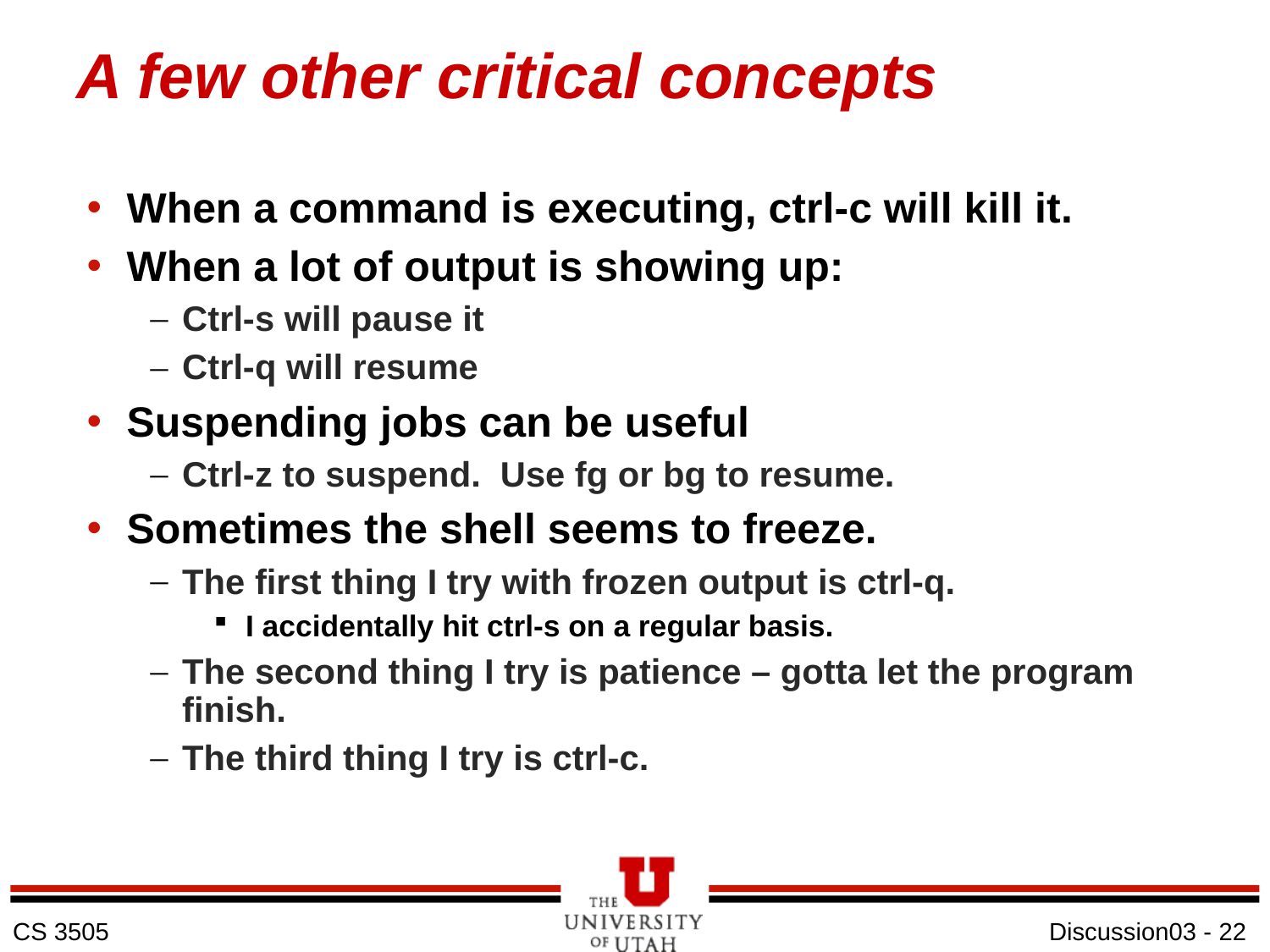

# A few other critical concepts
When a command is executing, ctrl-c will kill it.
When a lot of output is showing up:
Ctrl-s will pause it
Ctrl-q will resume
Suspending jobs can be useful
Ctrl-z to suspend.  Use fg or bg to resume.
Sometimes the shell seems to freeze.
The first thing I try with frozen output is ctrl-q.
I accidentally hit ctrl-s on a regular basis.
The second thing I try is patience – gotta let the program finish.
The third thing I try is ctrl-c.
Discussion03 - 22
CS 3505